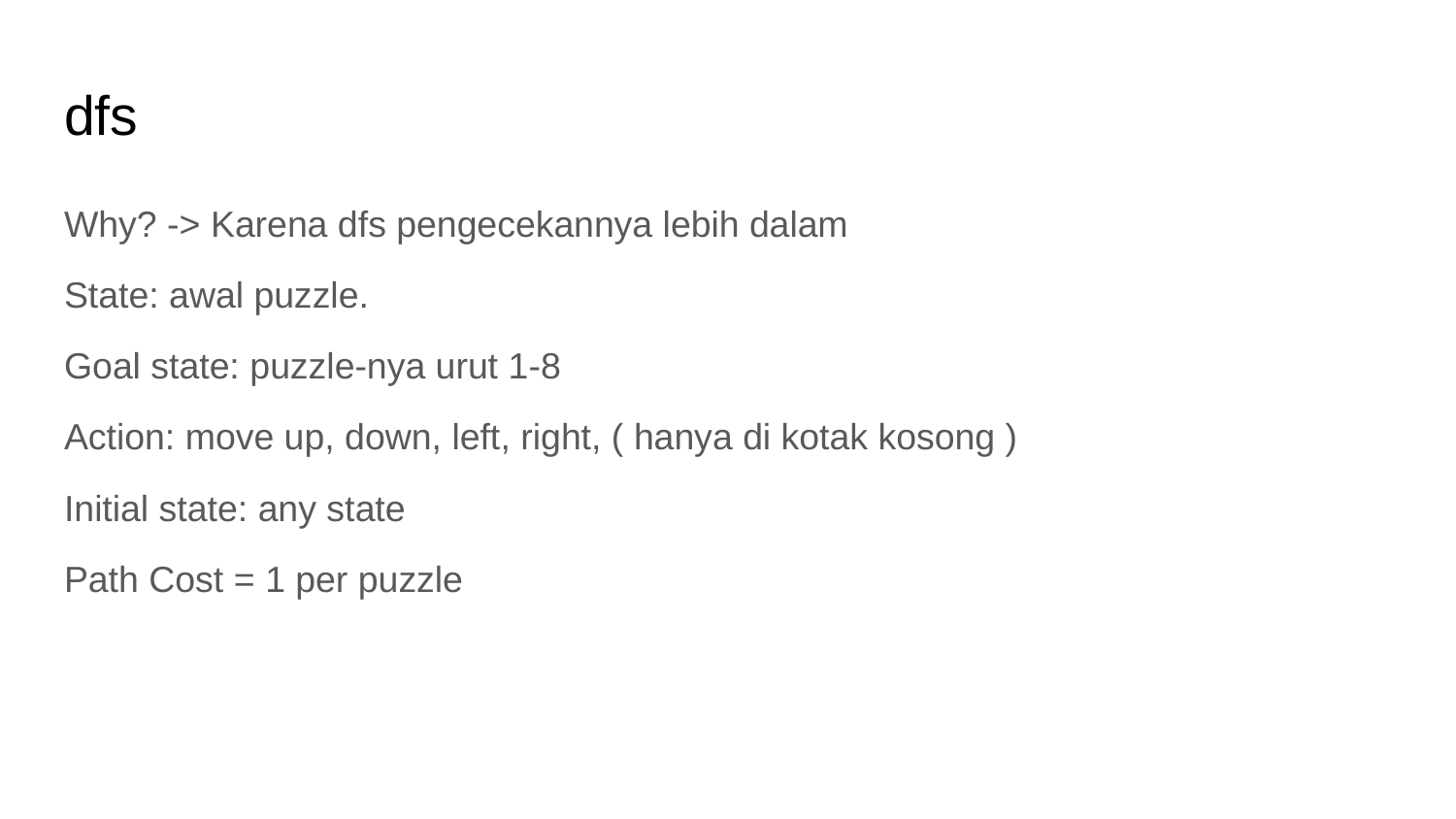

# dfs
Why? -> Karena dfs pengecekannya lebih dalam
State: awal puzzle.
Goal state: puzzle-nya urut 1-8
Action: move up, down, left, right, ( hanya di kotak kosong )
Initial state: any state
Path Cost = 1 per puzzle